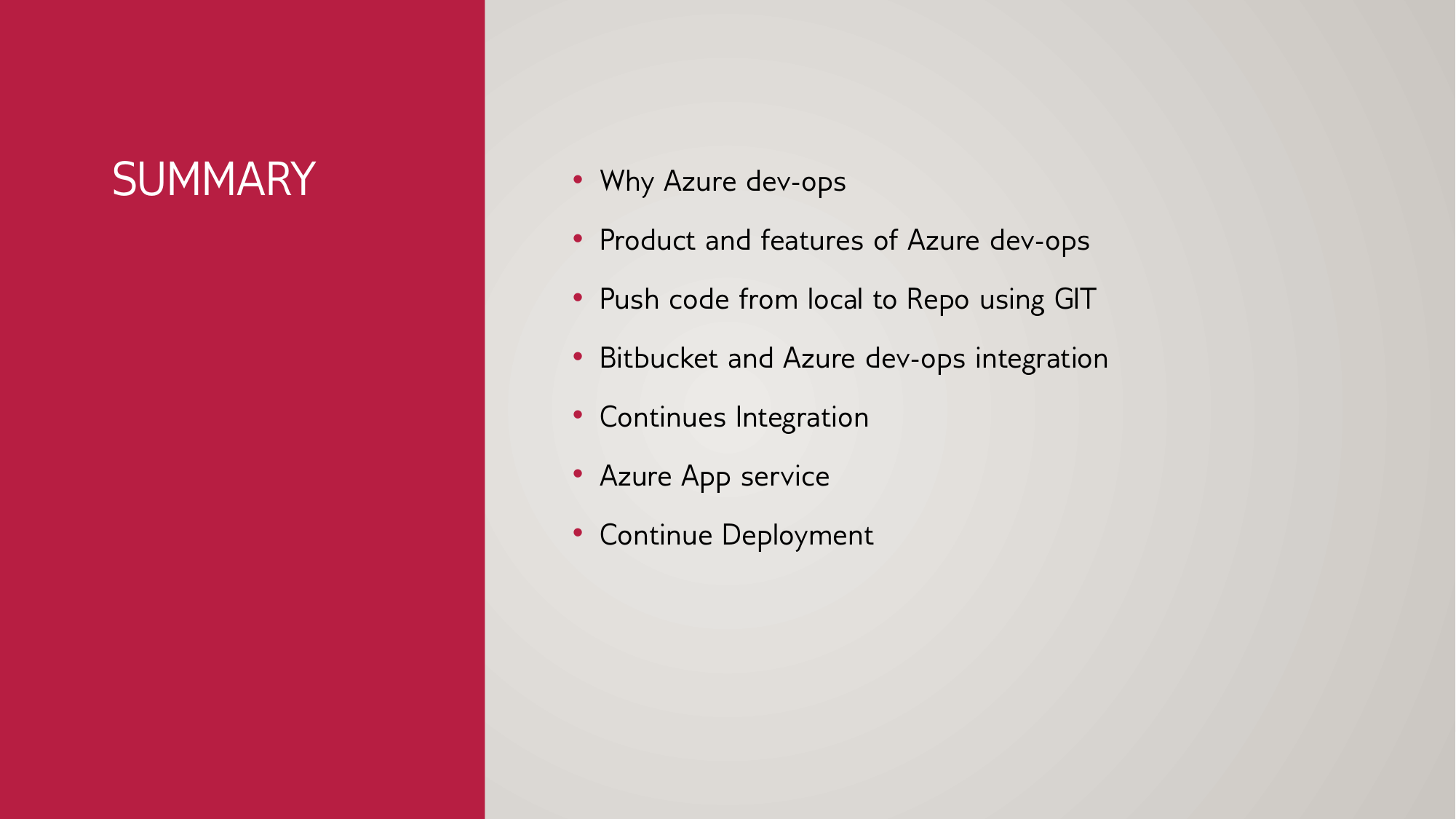

# Summary
Why Azure dev-ops
Product and features of Azure dev-ops
Push code from local to Repo using GIT
Bitbucket and Azure dev-ops integration
Continues Integration
Azure App service
Continue Deployment